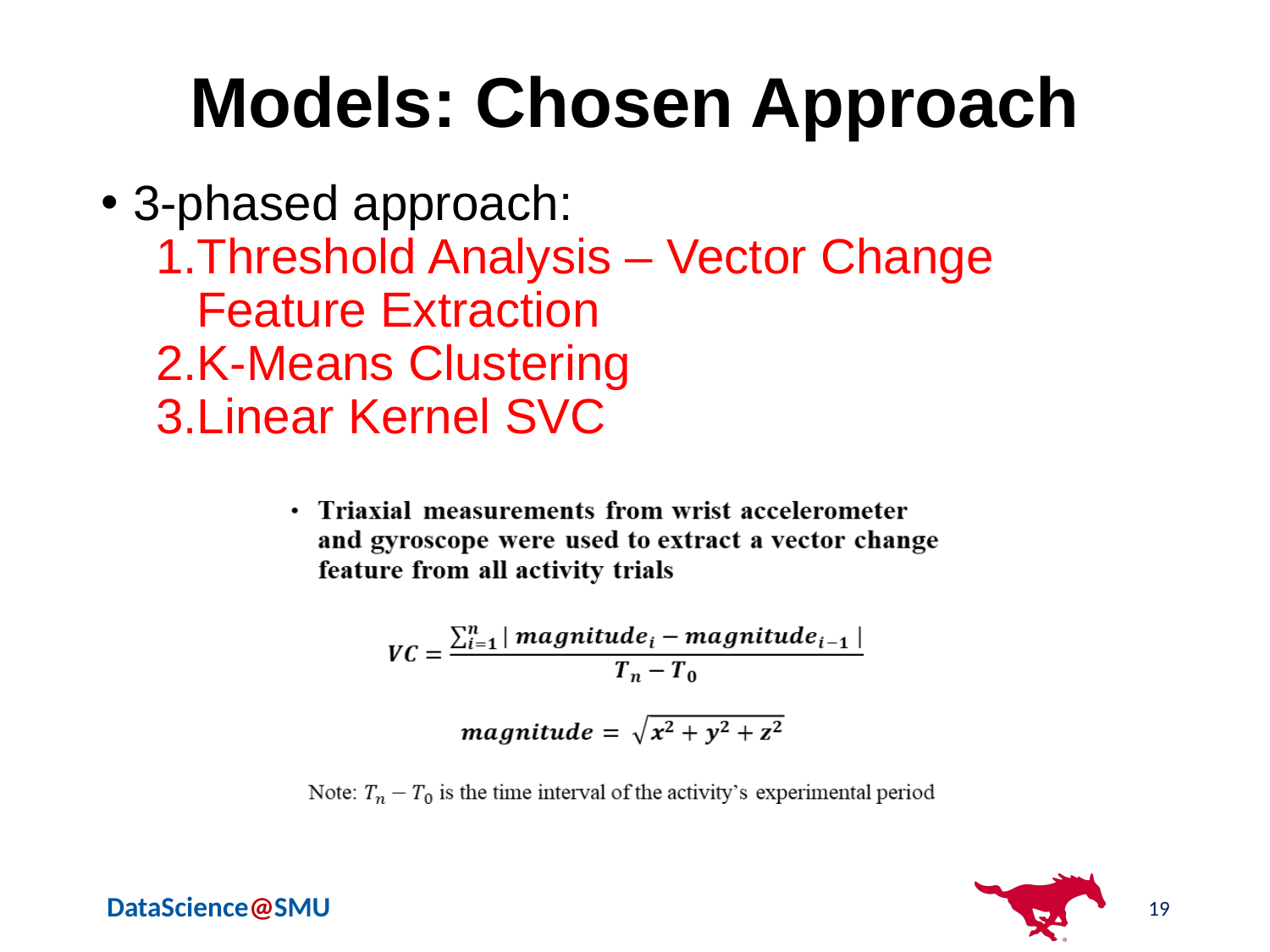

# Models: Chosen Approach
3-phased approach:
Threshold Analysis – Vector Change Feature Extraction
K-Means Clustering
Linear Kernel SVC

19